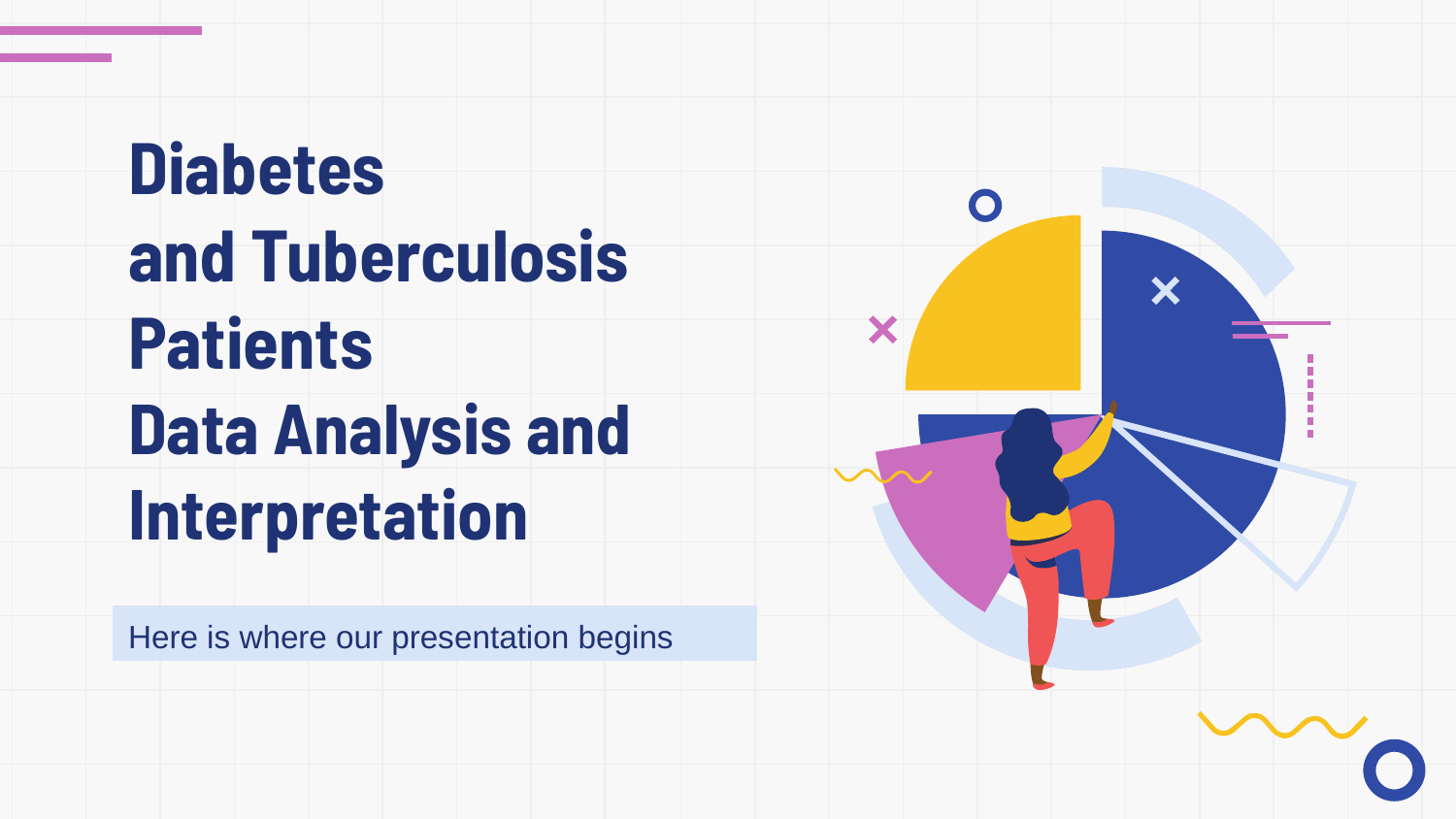

# Diabetes and Tuberculosis Patients Data Analysis and Interpretation

Here is where our presentation begins